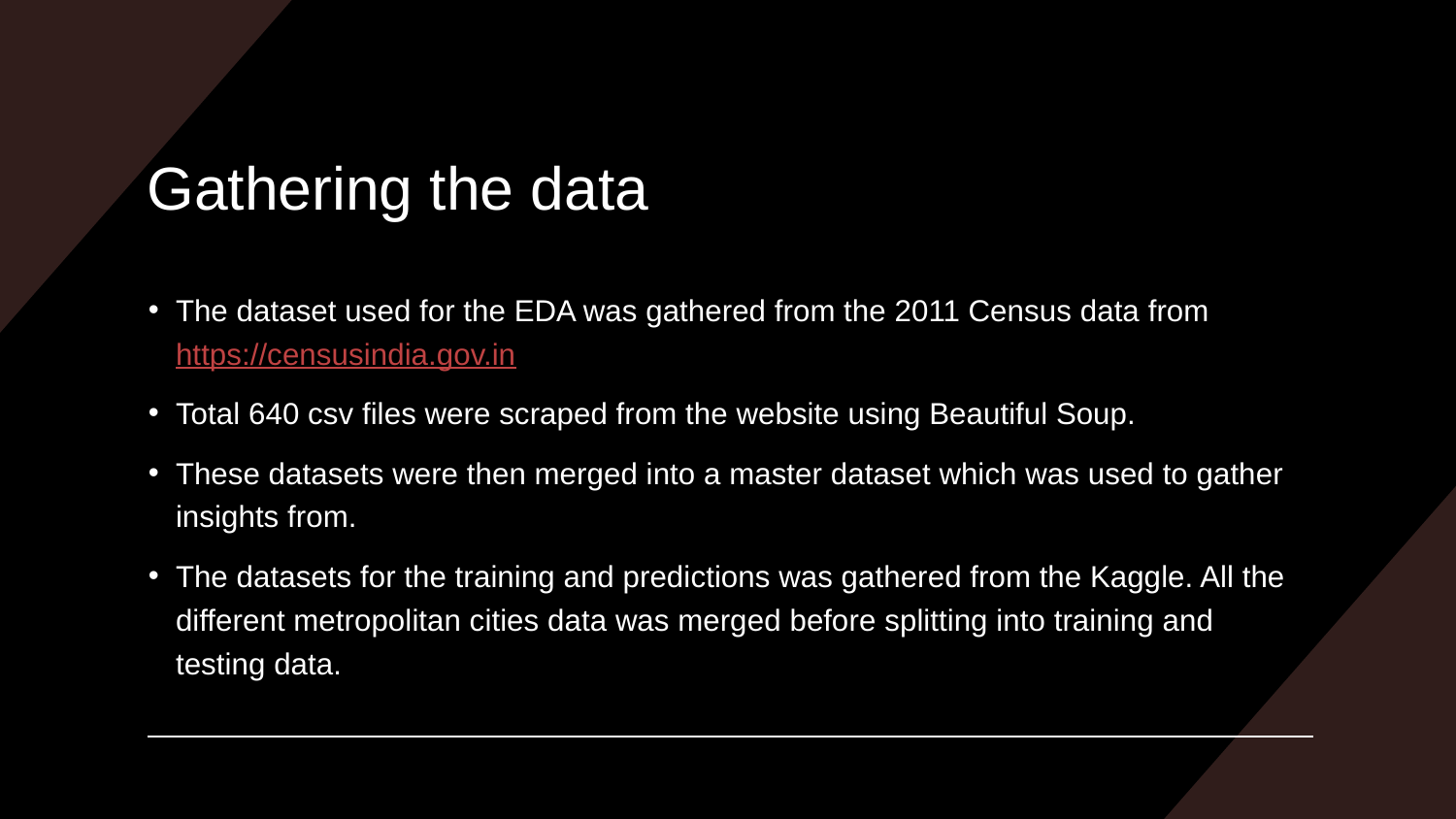

# Gathering the data
The dataset used for the EDA was gathered from the 2011 Census data from https://censusindia.gov.in
Total 640 csv files were scraped from the website using Beautiful Soup.
These datasets were then merged into a master dataset which was used to gather insights from.
The datasets for the training and predictions was gathered from the Kaggle. All the different metropolitan cities data was merged before splitting into training and testing data.